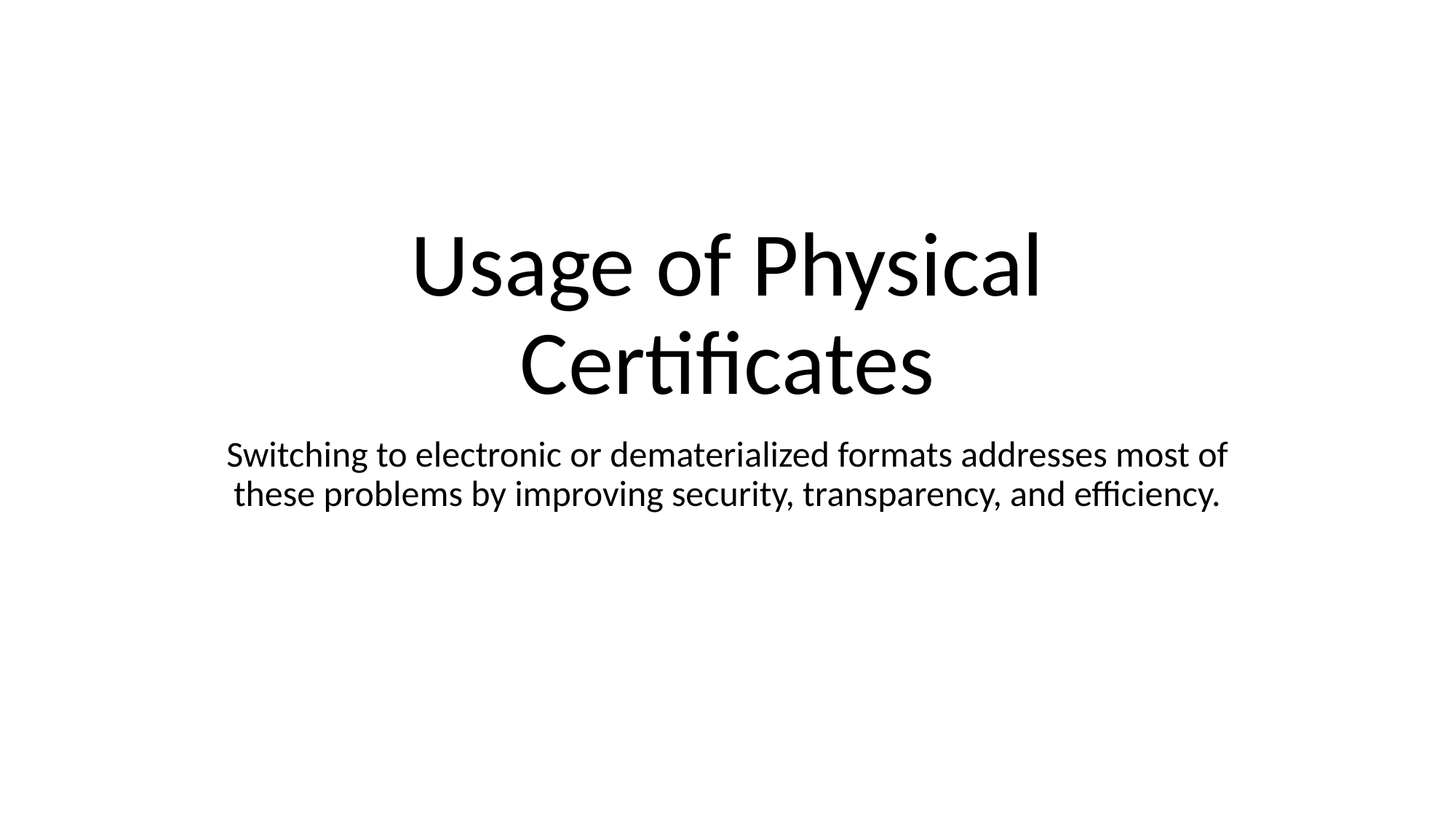

# Usage of Physical Certificates
Switching to electronic or dematerialized formats addresses most of these problems by improving security, transparency, and efficiency.